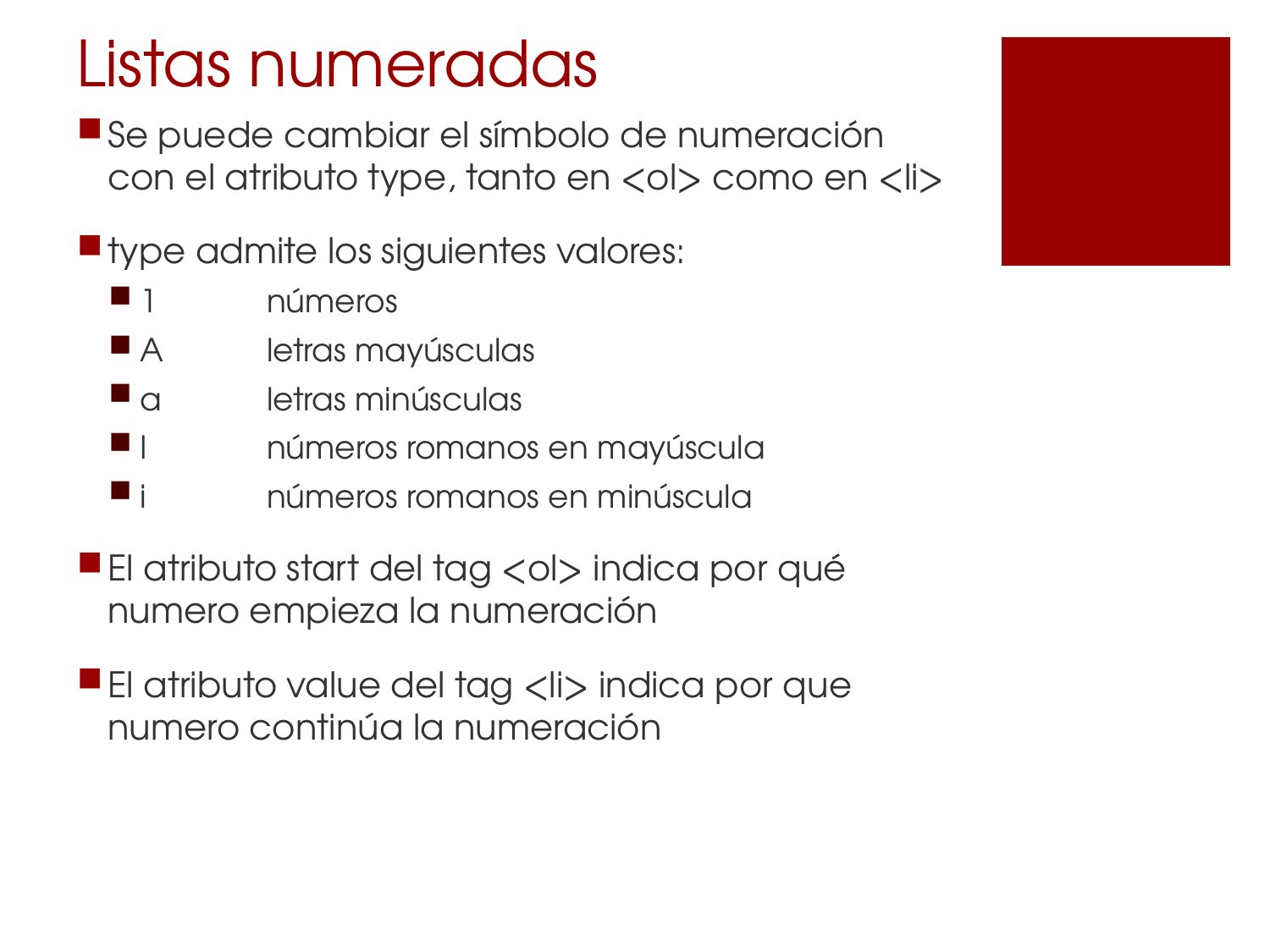

# Listas numeradas
Se puede cambiar el símbolo de numeración con el atributo type, tanto en <ol> como en <li>
type admite los siguientes valores:
1	números
A	letras mayúsculas
a	letras minúsculas
I	números romanos en mayúscula
i	números romanos en minúscula
El atributo start del tag <ol> indica por qué numero empieza la numeración
El atributo value del tag <li> indica por que numero continúa la numeración